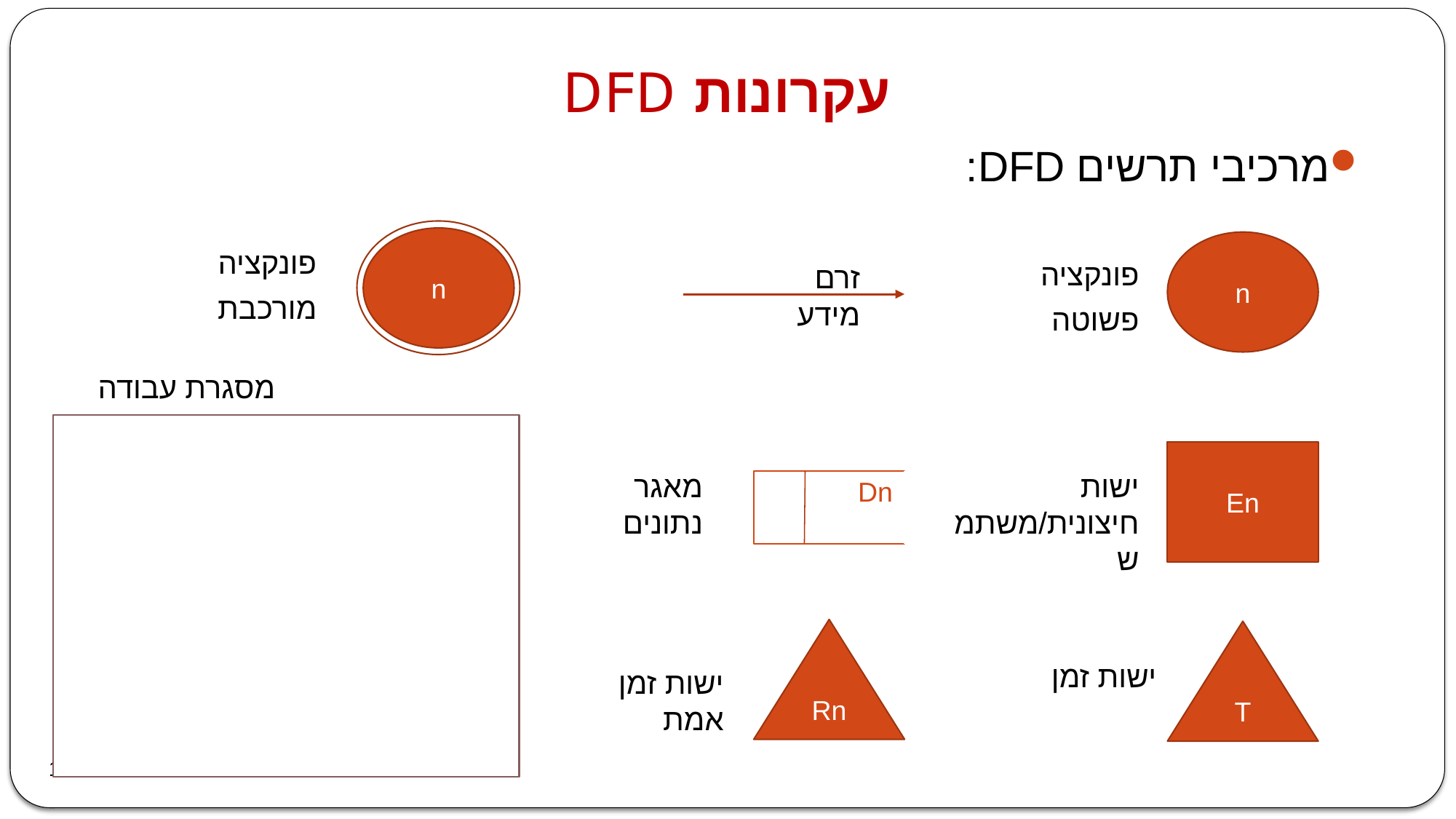

# עקרונות DFD
מרכיבי תרשים DFD:

n
n
פונקציה
מורכבת
פונקציה
פשוטה
זרם מידע
מסגרת עבודה

En
מאגר נתונים
ישות חיצונית/משתמש
Dn
Rn
T
ישות זמן
ישות זמן אמת
11